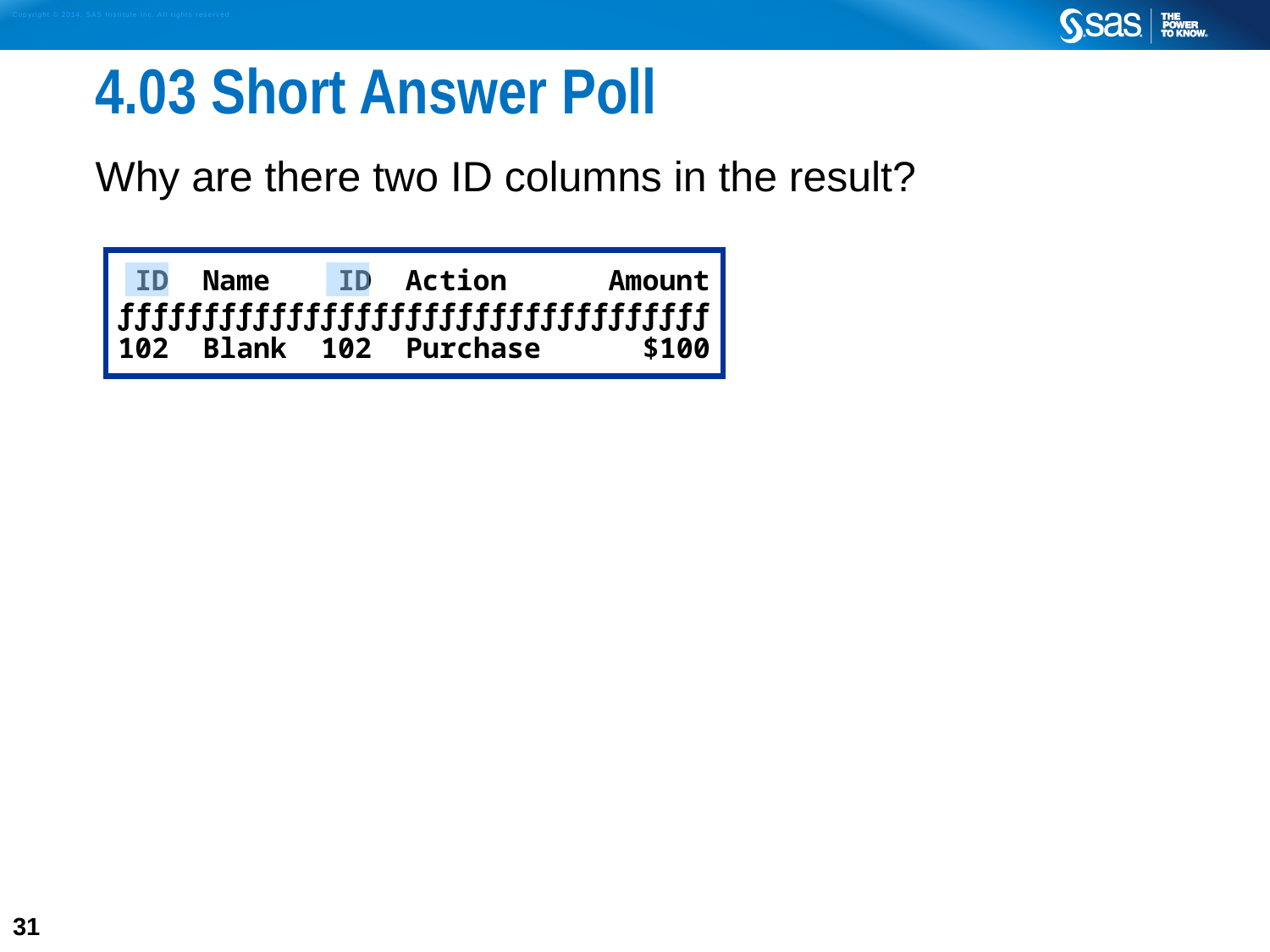

# 4.03 Short Answer Poll
Why are there two ID columns in the result?

 ID  Name    ID  Action      Amount
ƒƒƒƒƒƒƒƒƒƒƒƒƒƒƒƒƒƒƒƒƒƒƒƒƒƒƒƒƒƒƒƒƒƒƒ
102  Blank  102  Purchase      $100